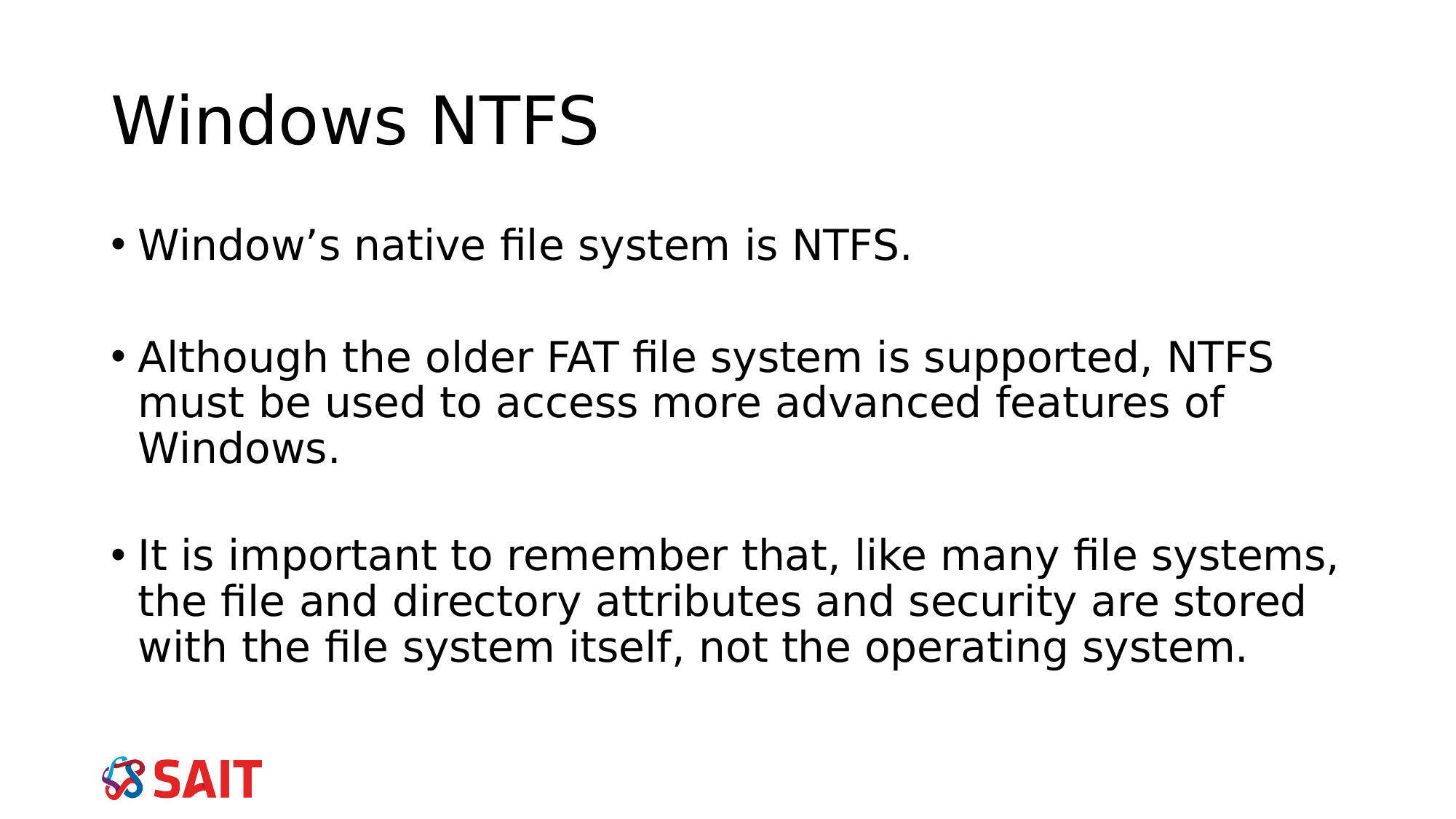

# Windows NTFS
Window’s native file system is NTFS.
Although the older FAT file system is supported, NTFS must be used to access more advanced features of Windows.
It is important to remember that, like many file systems, the file and directory attributes and security are stored with the file system itself, not the operating system.